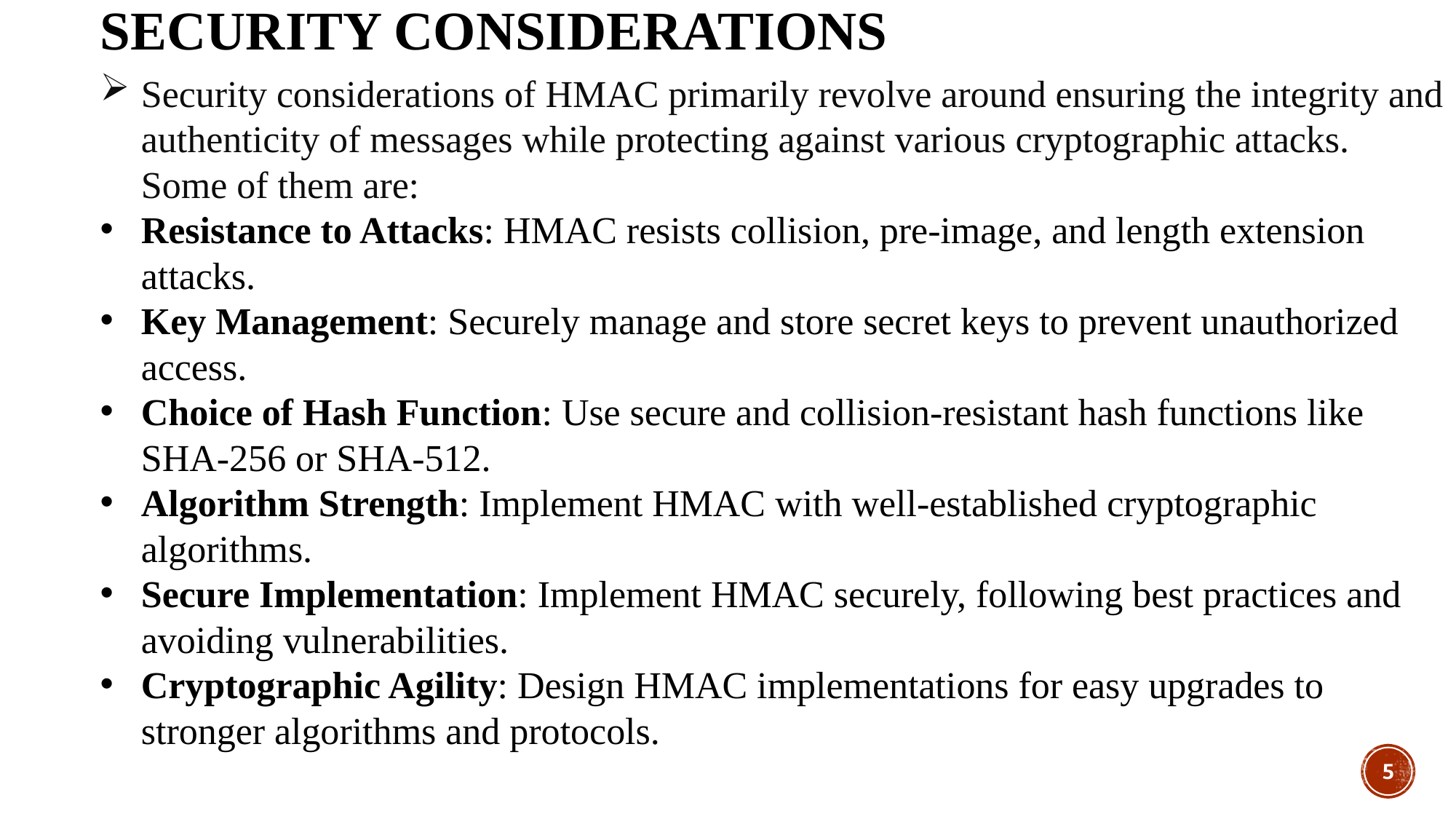

# Security Considerations
Security considerations of HMAC primarily revolve around ensuring the integrity and authenticity of messages while protecting against various cryptographic attacks. Some of them are:
Resistance to Attacks: HMAC resists collision, pre-image, and length extension attacks.
Key Management: Securely manage and store secret keys to prevent unauthorized access.
Choice of Hash Function: Use secure and collision-resistant hash functions like SHA-256 or SHA-512.
Algorithm Strength: Implement HMAC with well-established cryptographic algorithms.
Secure Implementation: Implement HMAC securely, following best practices and avoiding vulnerabilities.
Cryptographic Agility: Design HMAC implementations for easy upgrades to stronger algorithms and protocols.

5